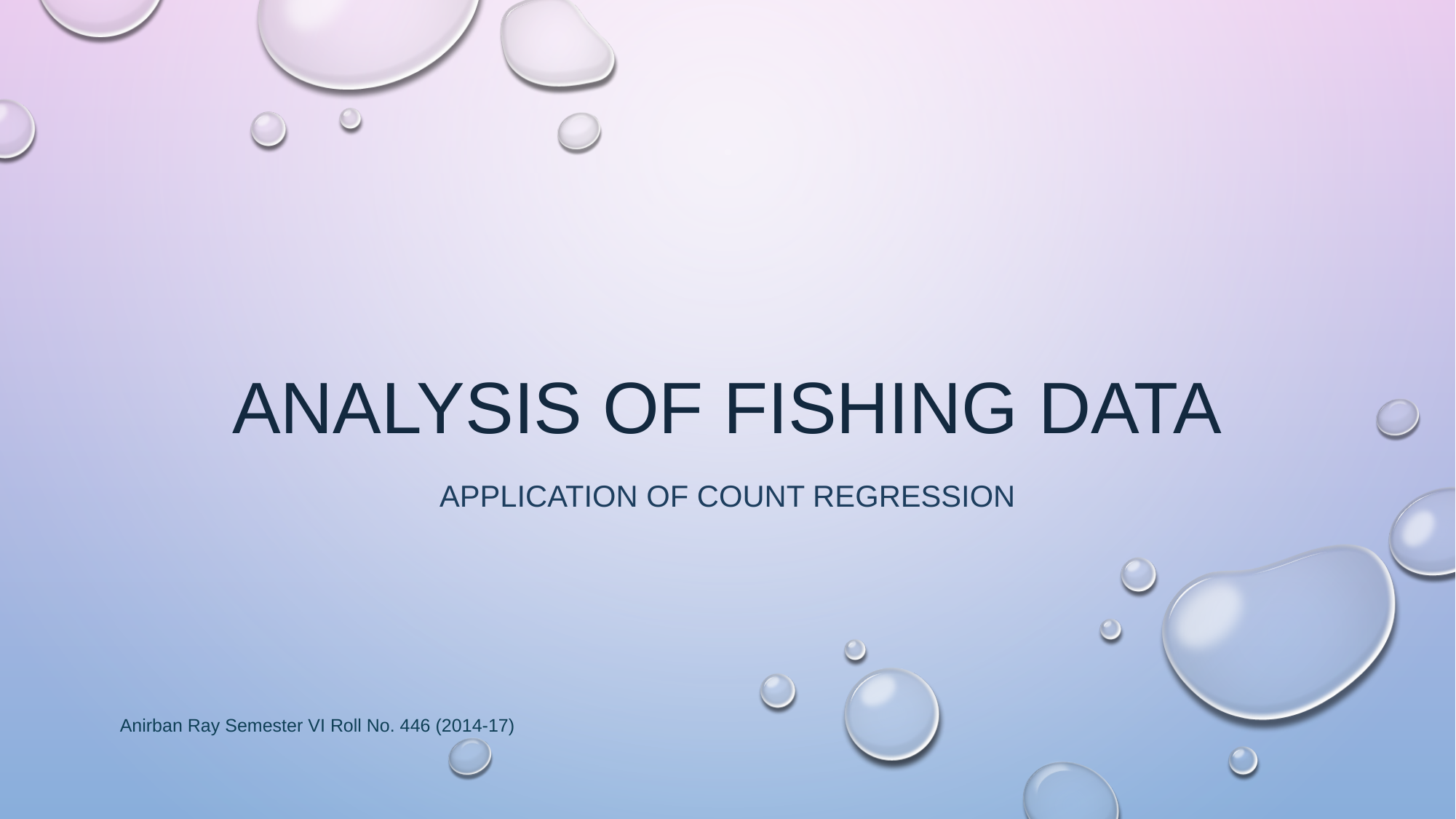

# ANALYSIS OF FISHING DATA
APPLICATION OF COUNT REGRESSION
Anirban Ray Semester VI Roll No. 446 (2014-17)